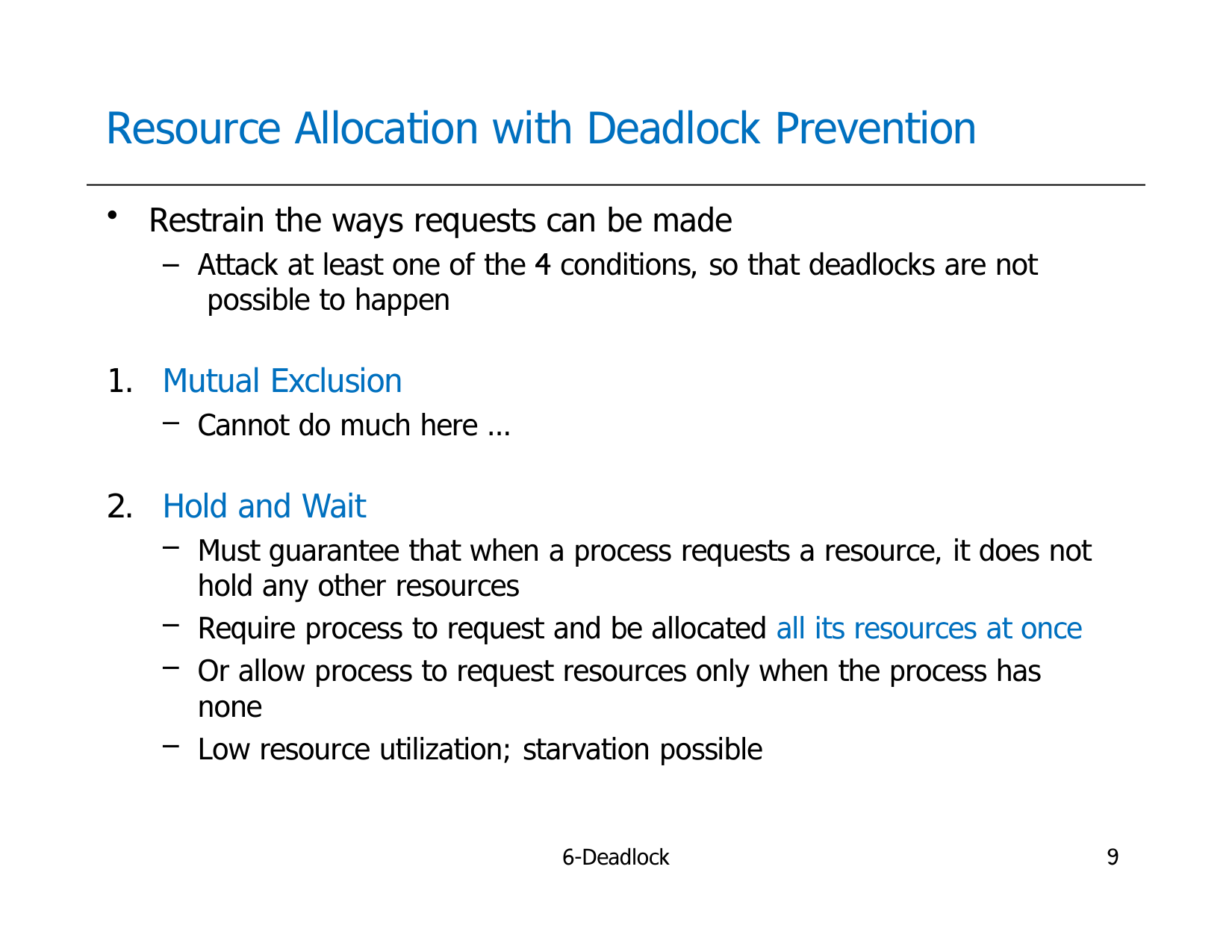

# Resource Allocation with Deadlock Prevention
Restrain the ways requests can be made
–	Attack at least one of the 4 conditions, so that deadlocks are not  possible to happen

Mutual Exclusion
Cannot do much here …

Hold and Wait
Must guarantee that when a process requests a resource, it does not  hold any other resources
Require process to request and be allocated all its resources at once
Or allow process to request resources only when the process has none
Low resource utilization; starvation possible
6-Deadlock
9